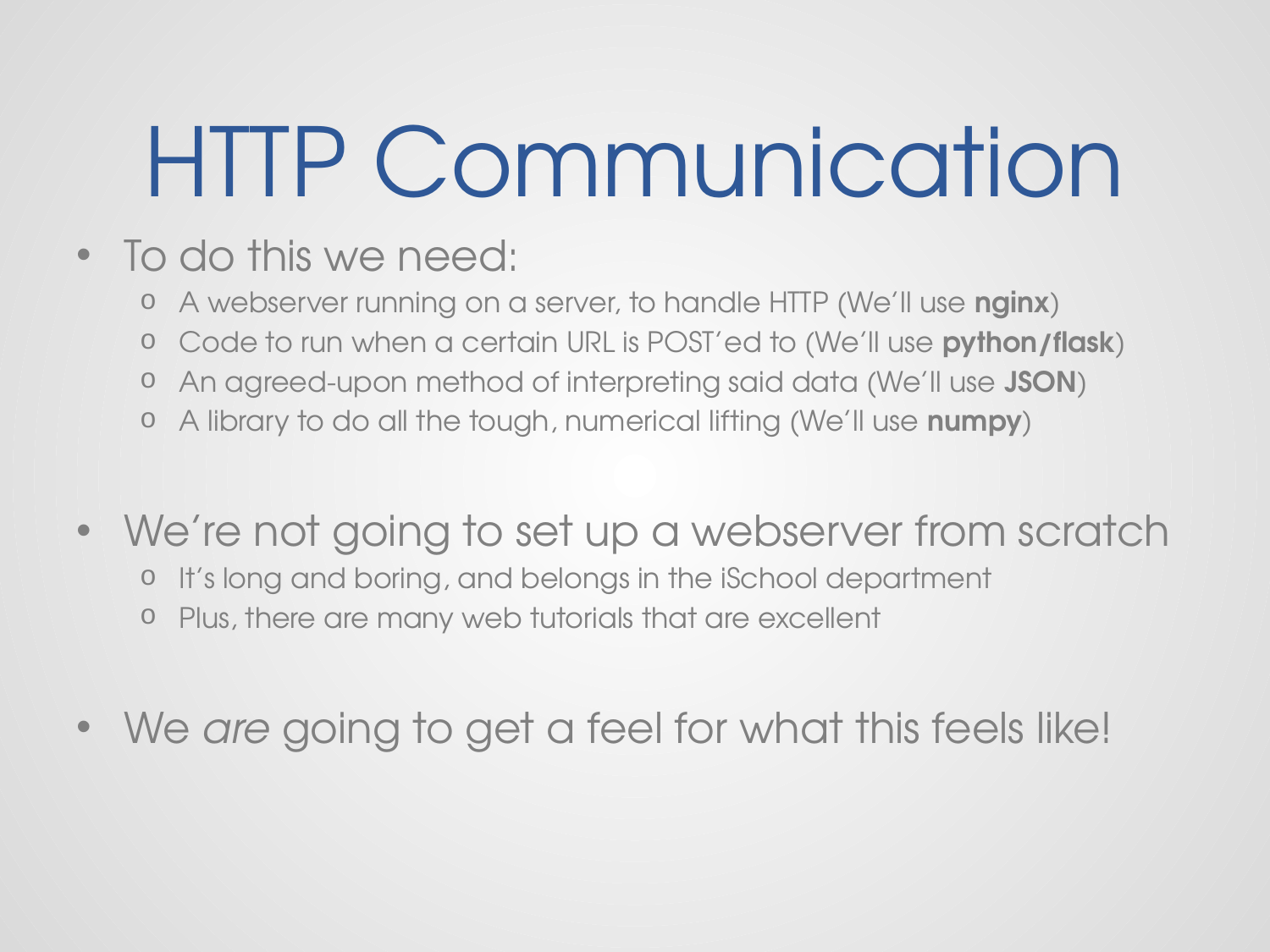

# HTTP Communication
To do this we need:
A webserver running on a server, to handle HTTP (We’ll use nginx)
Code to run when a certain URL is POST’ed to (We’ll use python/flask)
An agreed-upon method of interpreting said data (We’ll use JSON)
A library to do all the tough, numerical lifting (We’ll use numpy)

We’re not going to set up a webserver from scratch
It’s long and boring, and belongs in the iSchool department
Plus, there are many web tutorials that are excellent

We are going to get a feel for what this feels like!